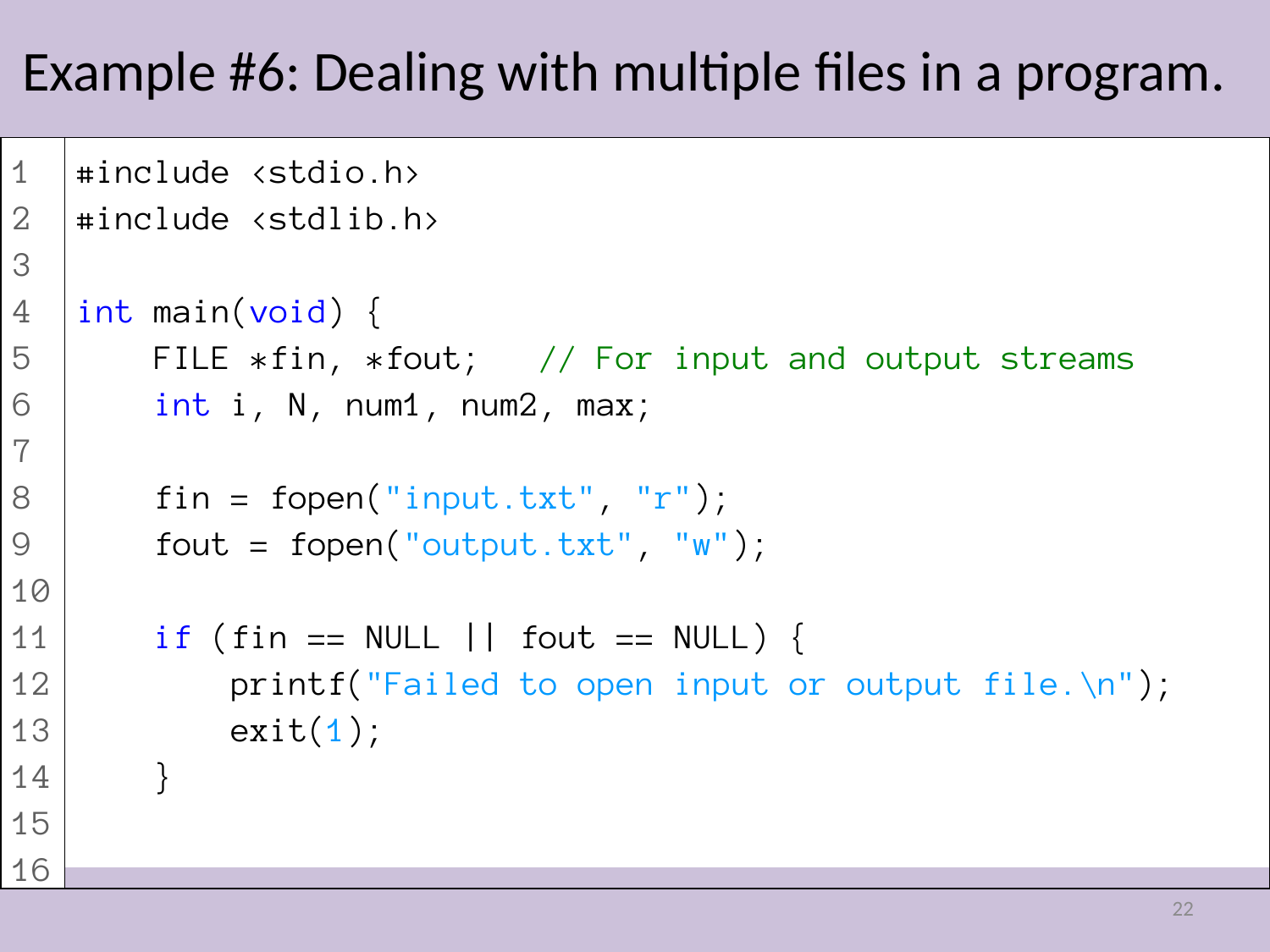

# Example #6: Dealing with multiple files in a program.
1
2
3
4
5
6
7
8
9
10
11
12
13
1415
16
#include <stdio.h>
#include <stdlib.h>

int main(void) {
    FILE *fin, *fout;   // For input and output streams
    int i, N, num1, num2, max;

    fin = fopen("input.txt", "r");
    fout = fopen("output.txt", "w");

    if (fin == NULL || fout == NULL) {
        printf("Failed to open input or output file.\n");
        exit(1);
    }
22